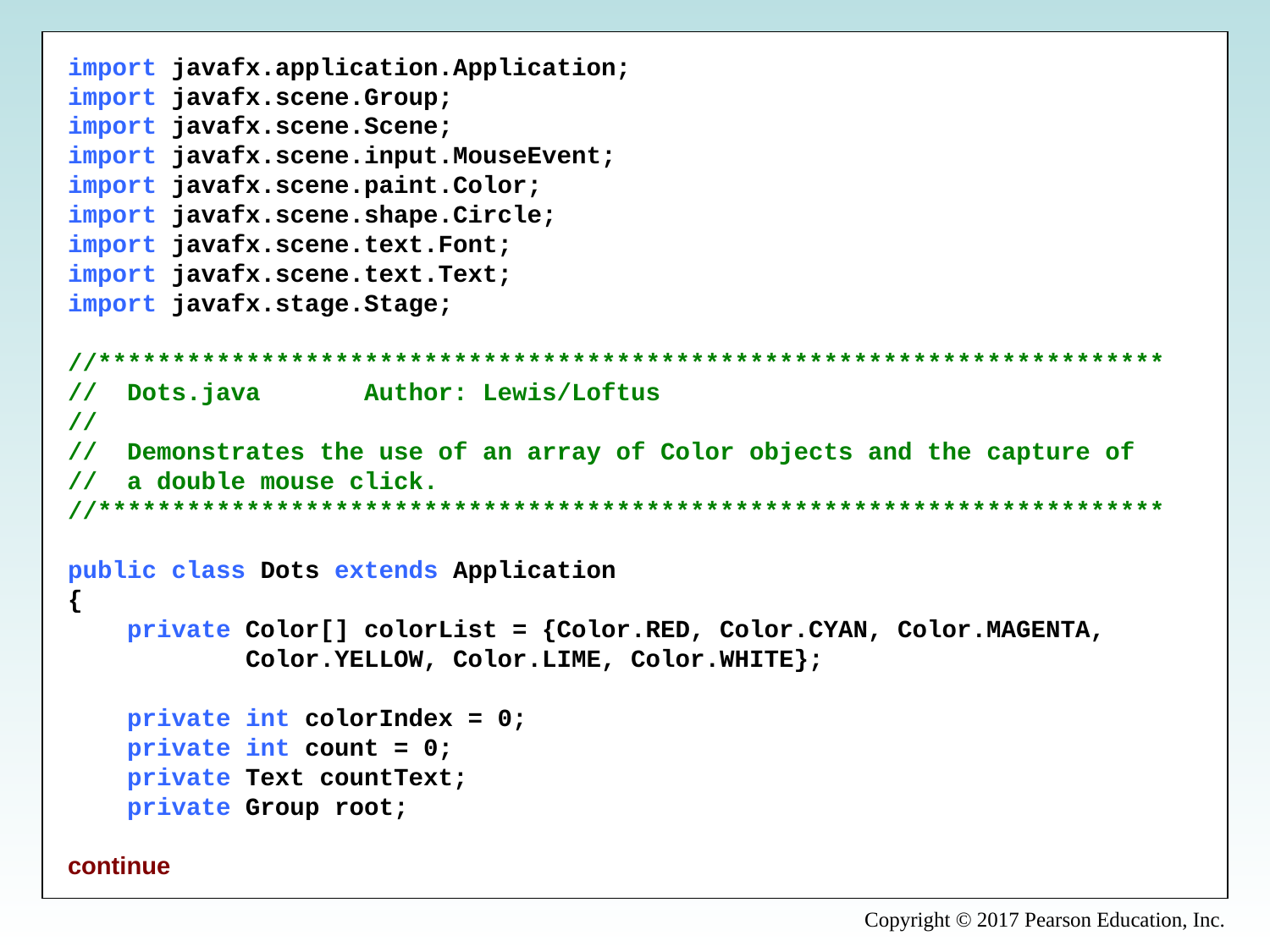

import javafx.application.Application;
import javafx.scene.Group;
import javafx.scene.Scene;
import javafx.scene.input.MouseEvent;
import javafx.scene.paint.Color;
import javafx.scene.shape.Circle;
import javafx.scene.text.Font;
import javafx.scene.text.Text;
import javafx.stage.Stage;

//************************************************************************
//  Dots.java       Author: Lewis/Loftus
//
//  Demonstrates the use of an array of Color objects and the capture of
//  a double mouse click.
//************************************************************************

public class Dots extends Application
{
    private Color[] colorList = {Color.RED, Color.CYAN, Color.MAGENTA,
            Color.YELLOW, Color.LIME, Color.WHITE};

    private int colorIndex = 0;
    private int count = 0;
    private Text countText;
    private Group root;

continue
Copyright © 2017 Pearson Education, Inc.